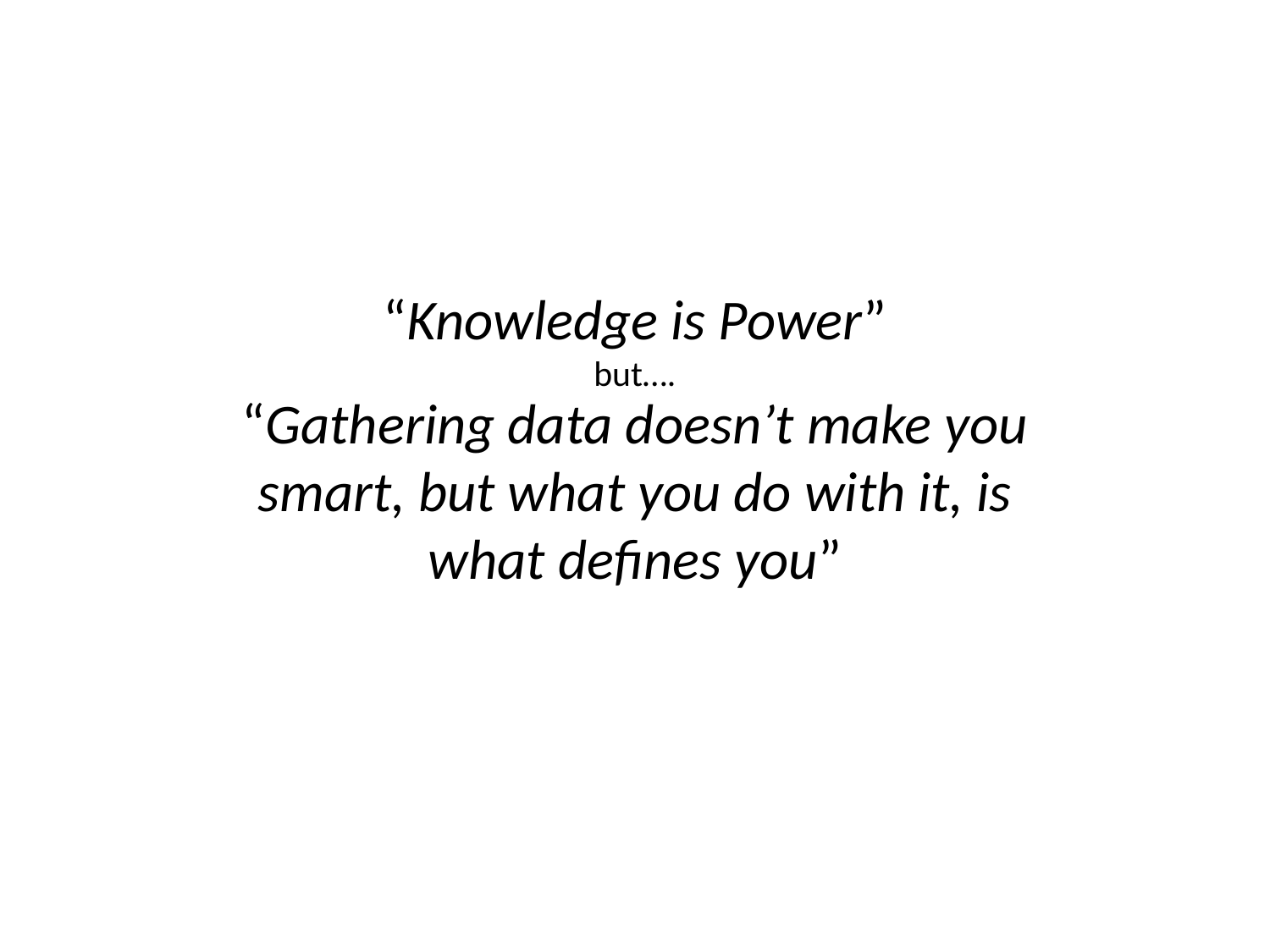

# “Knowledge is Power” but….
“Gathering data doesn’t make you smart, but what you do with it, is what defines you”